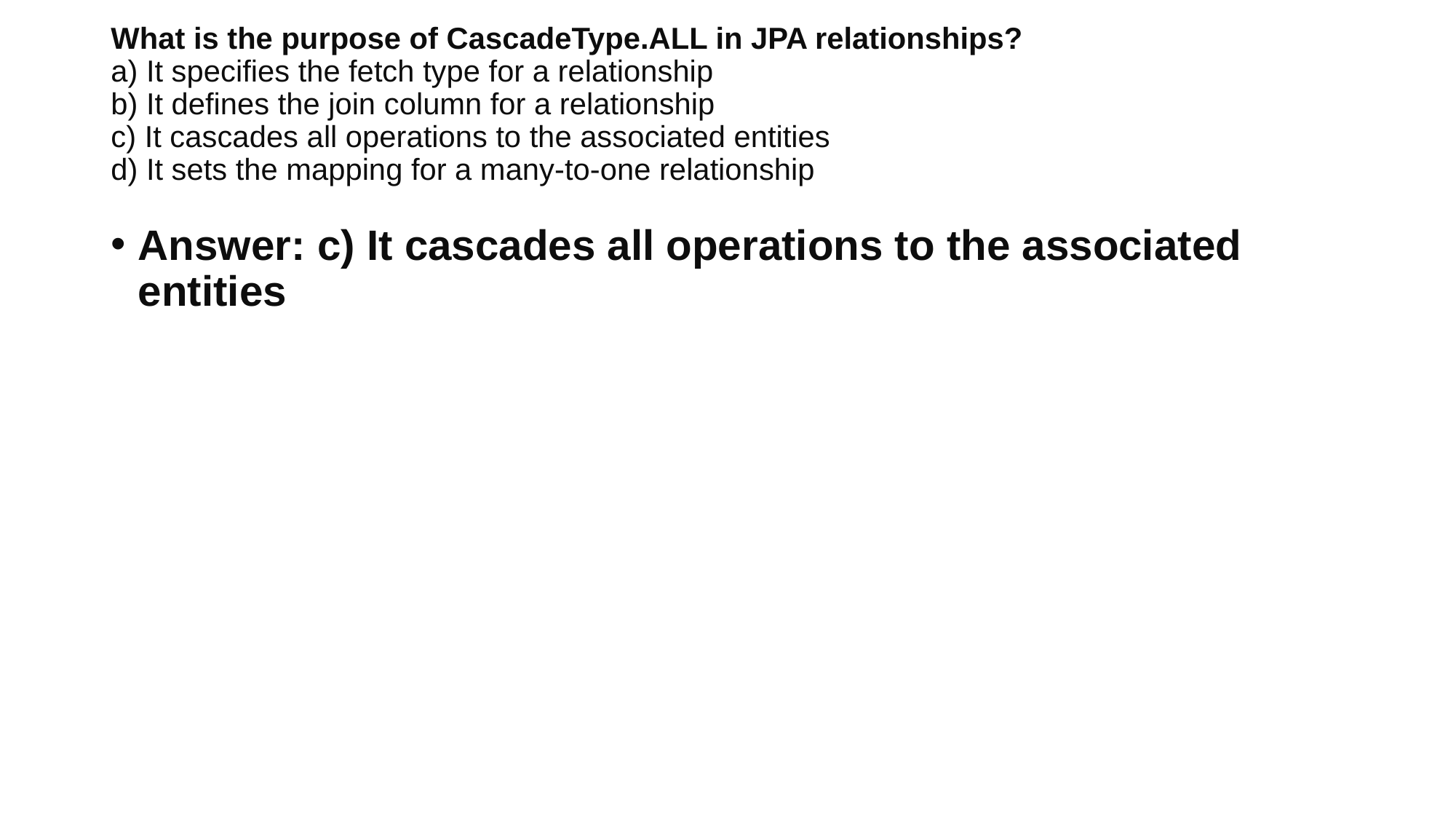

# What is the purpose of CascadeType.ALL in JPA relationships? a) It specifies the fetch type for a relationship b) It defines the join column for a relationship c) It cascades all operations to the associated entities d) It sets the mapping for a many-to-one relationship
Answer: c) It cascades all operations to the associated entities